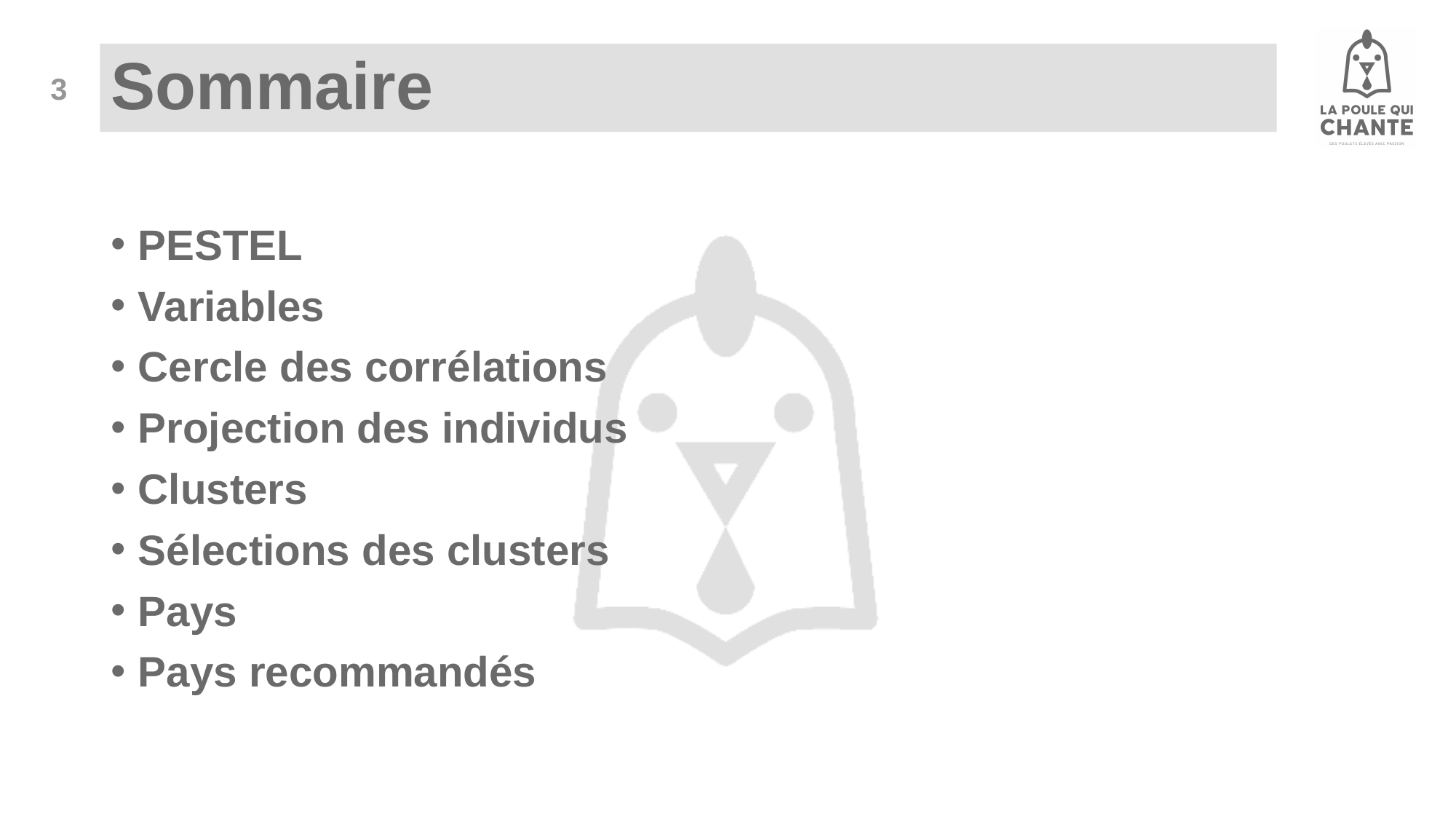

# Sommaire
3
PESTEL
Variables
Cercle des corrélations
Projection des individus
Clusters
Sélections des clusters
Pays
Pays recommandés